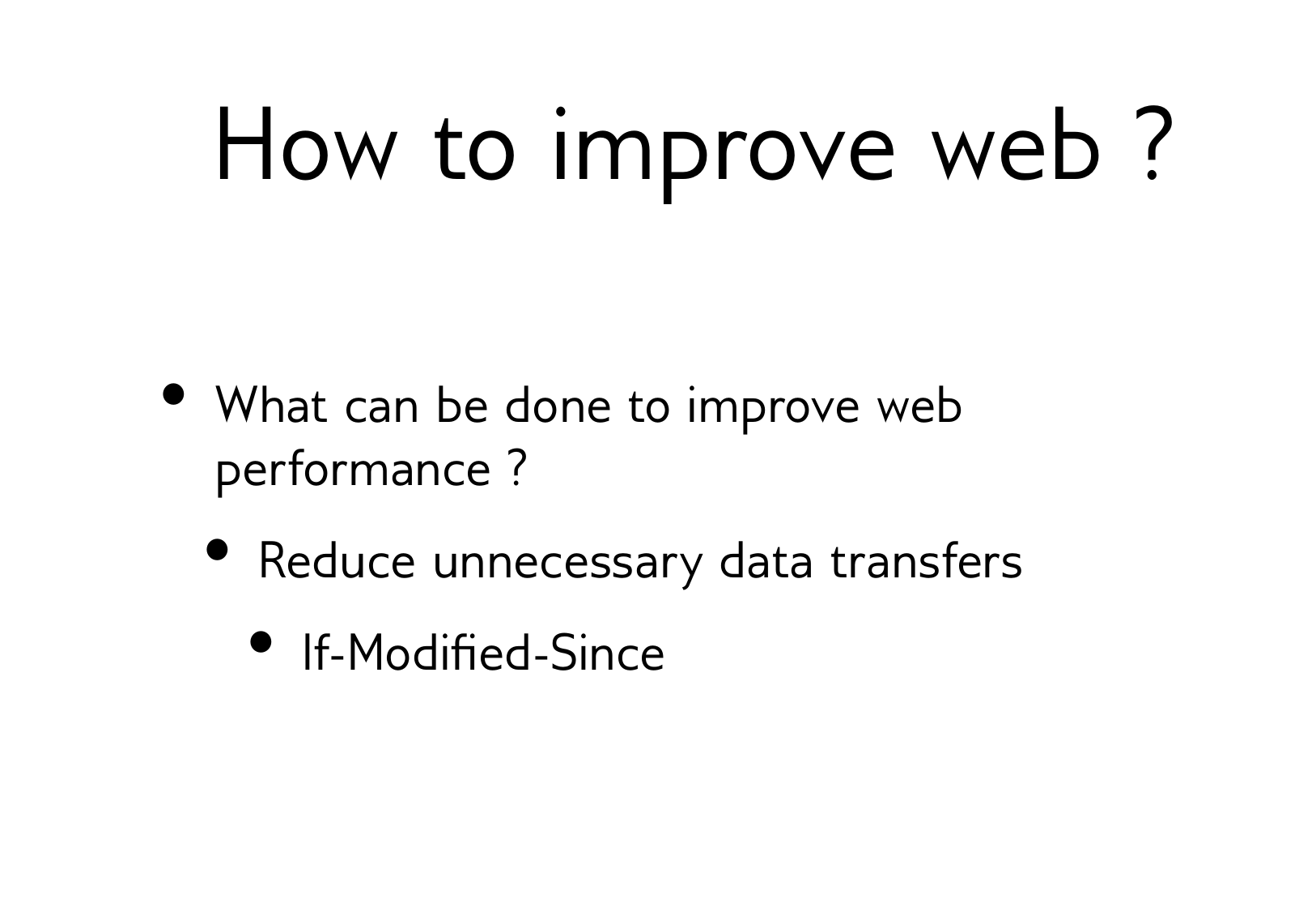

# How to improve web ?
What can be done to improve web performance ?
Reduce unnecessary data transfers
If-Modified-Since